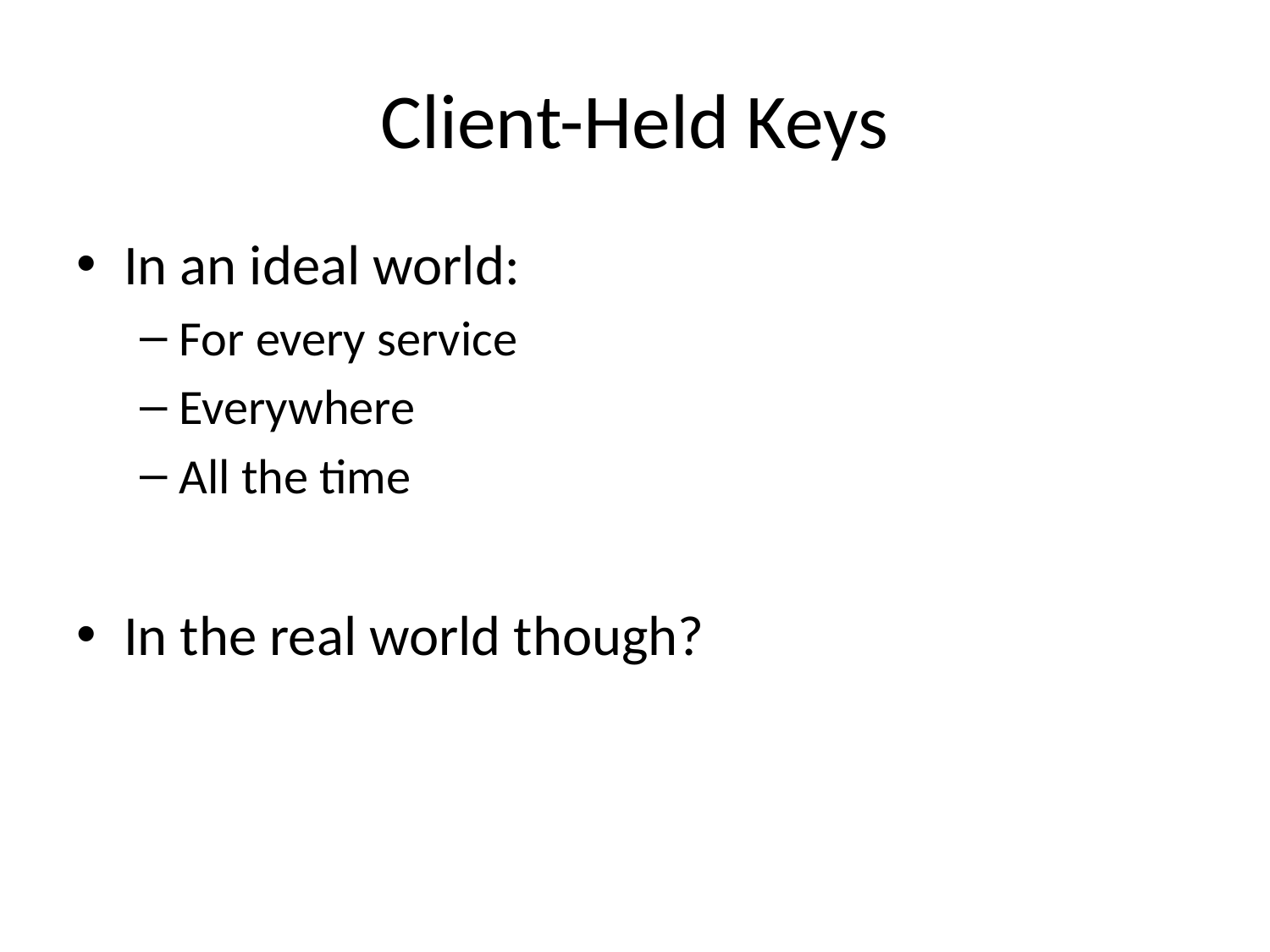

# Client-Held Keys
In an ideal world:
For every service
Everywhere
All the time

In the real world though?